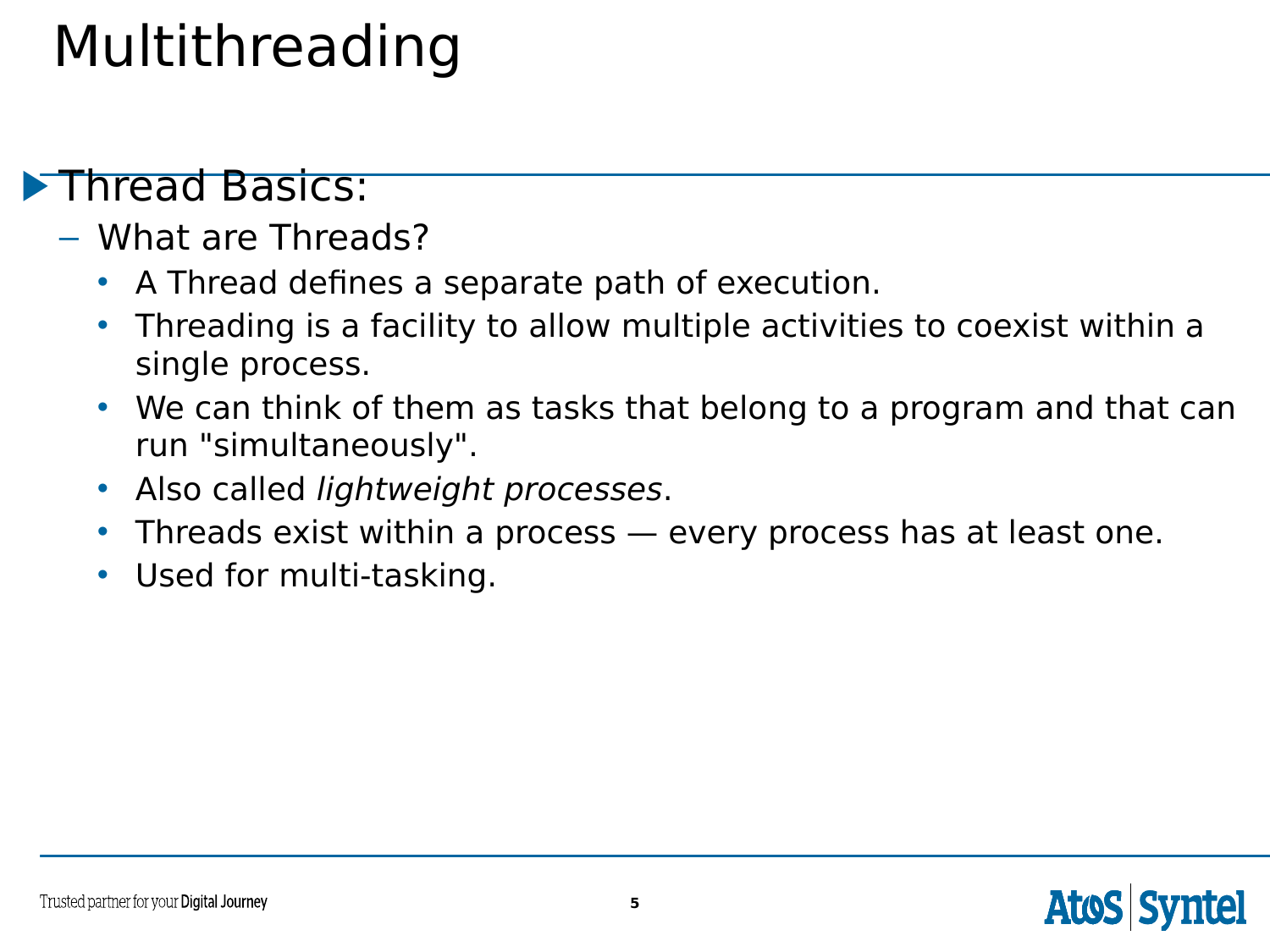

# Multithreading
Thread Basics:
What are Threads?
A Thread defines a separate path of execution.
Threading is a facility to allow multiple activities to coexist within a single process.
We can think of them as tasks that belong to a program and that can run "simultaneously".
Also called lightweight processes.
Threads exist within a process — every process has at least one.
Used for multi-tasking.